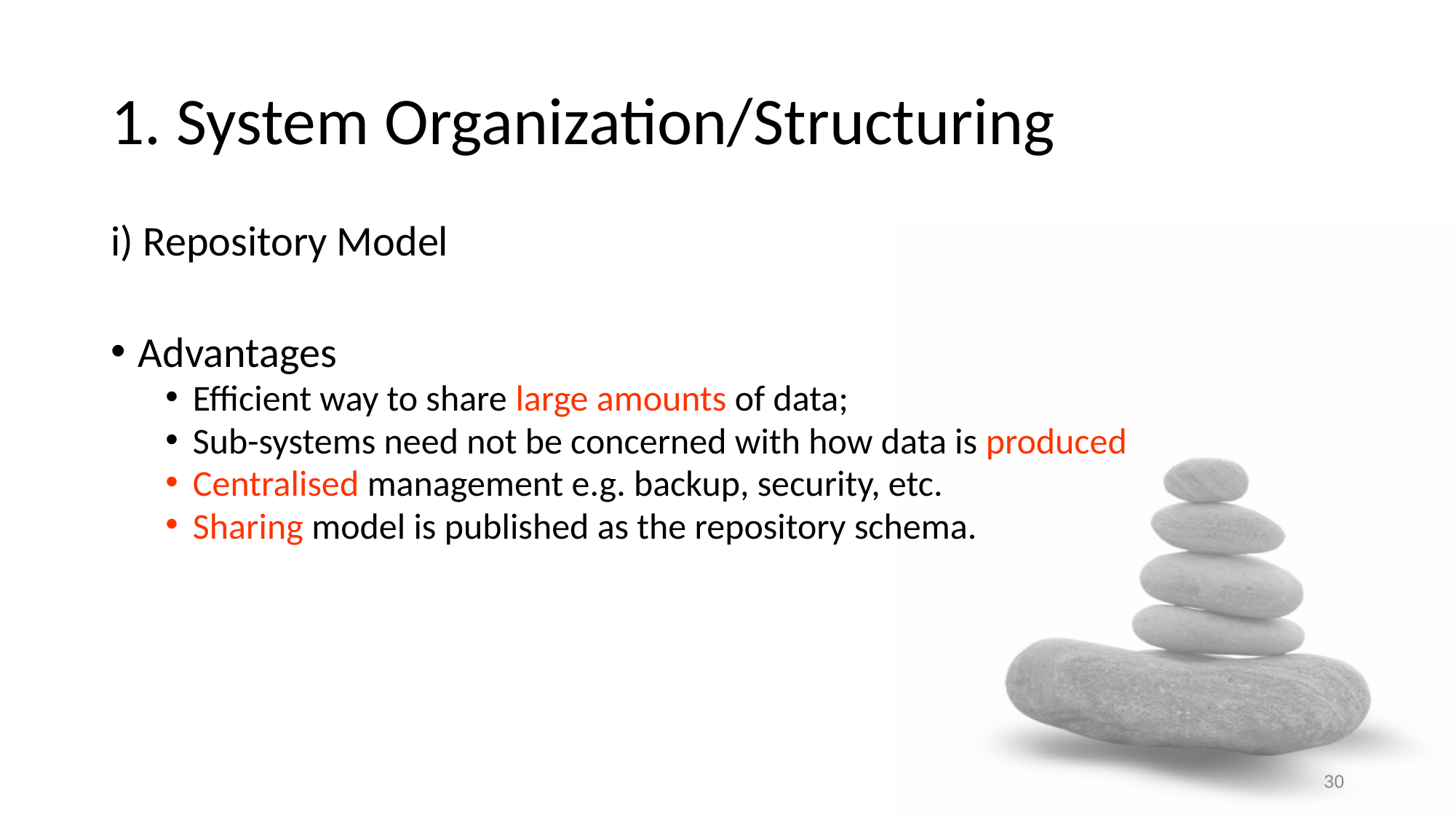

# 1. System Organization/Structuring
i) Repository Model

Advantages
Efficient way to share large amounts of data;
Sub-systems need not be concerned with how data is produced
Centralised management e.g. backup, security, etc.
Sharing model is published as the repository schema.

30